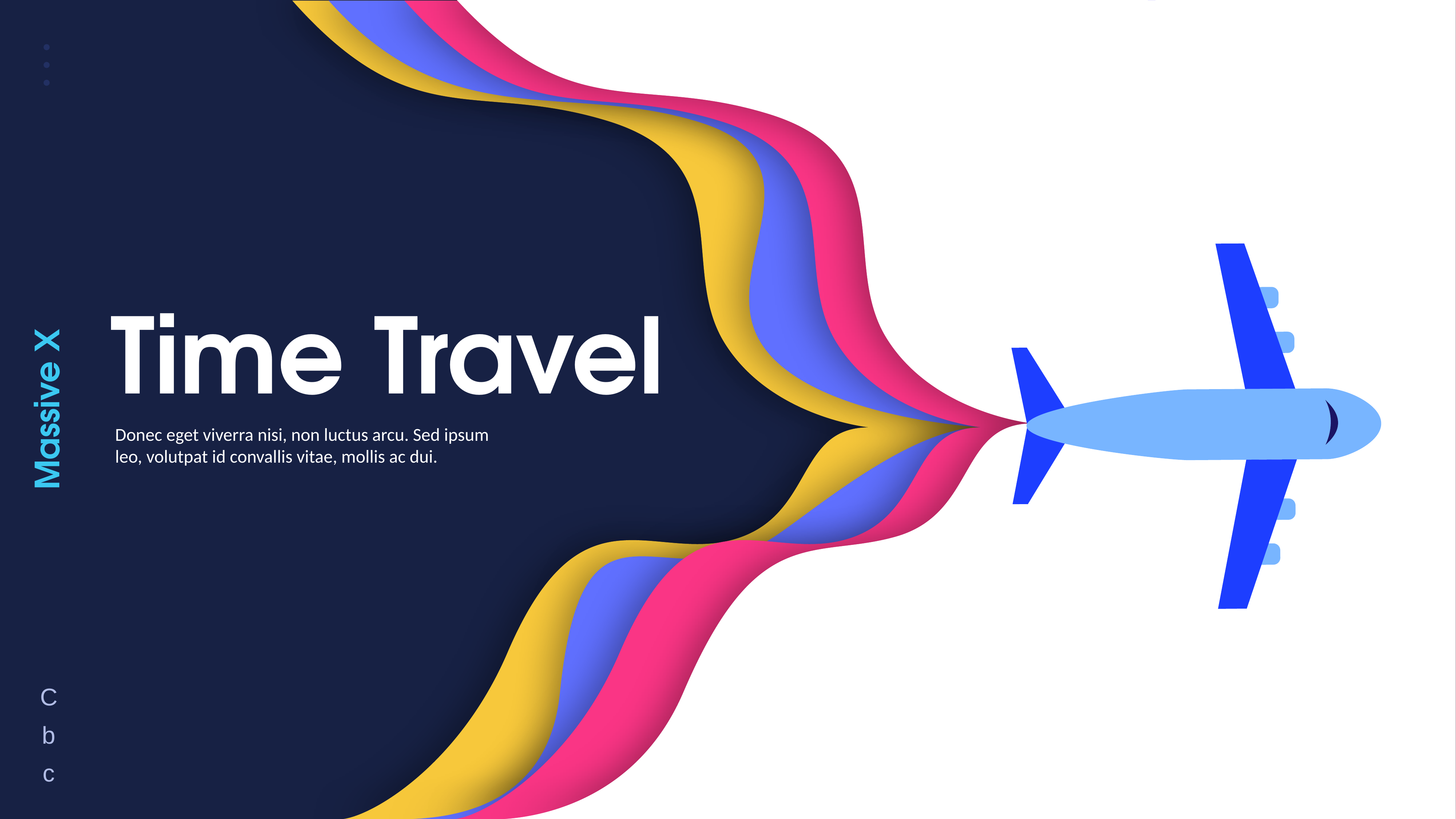

Time Travel
Donec eget viverra nisi, non luctus arcu. Sed ipsum leo, volutpat id convallis vitae, mollis ac dui.